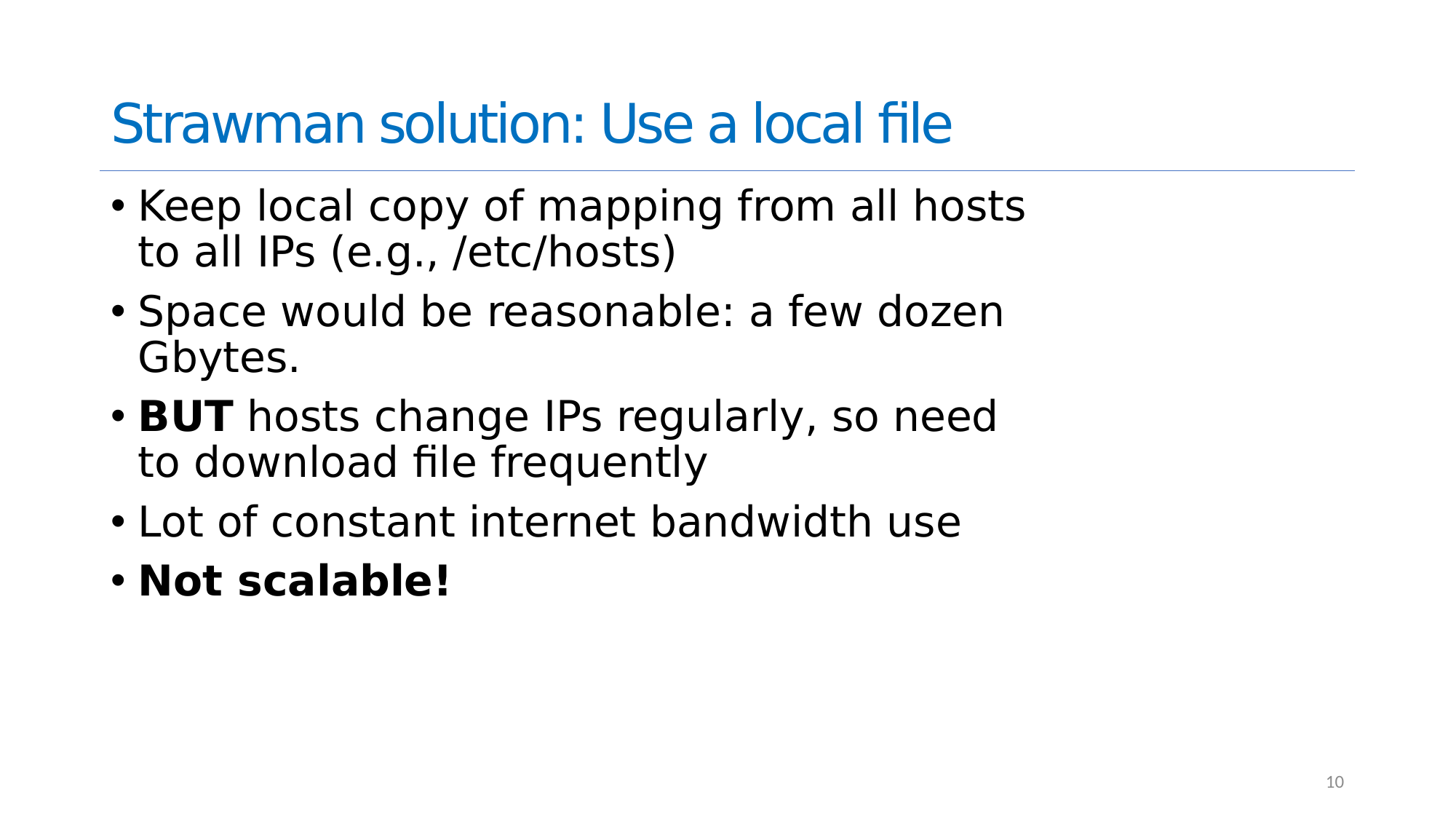

# Strawman solution: Use a local file
Keep local copy of mapping from all hosts to all IPs (e.g., /etc/hosts)
Space would be reasonable: a few dozen Gbytes.
BUT hosts change IPs regularly, so need to download file frequently
Lot of constant internet bandwidth use
Not scalable!
10